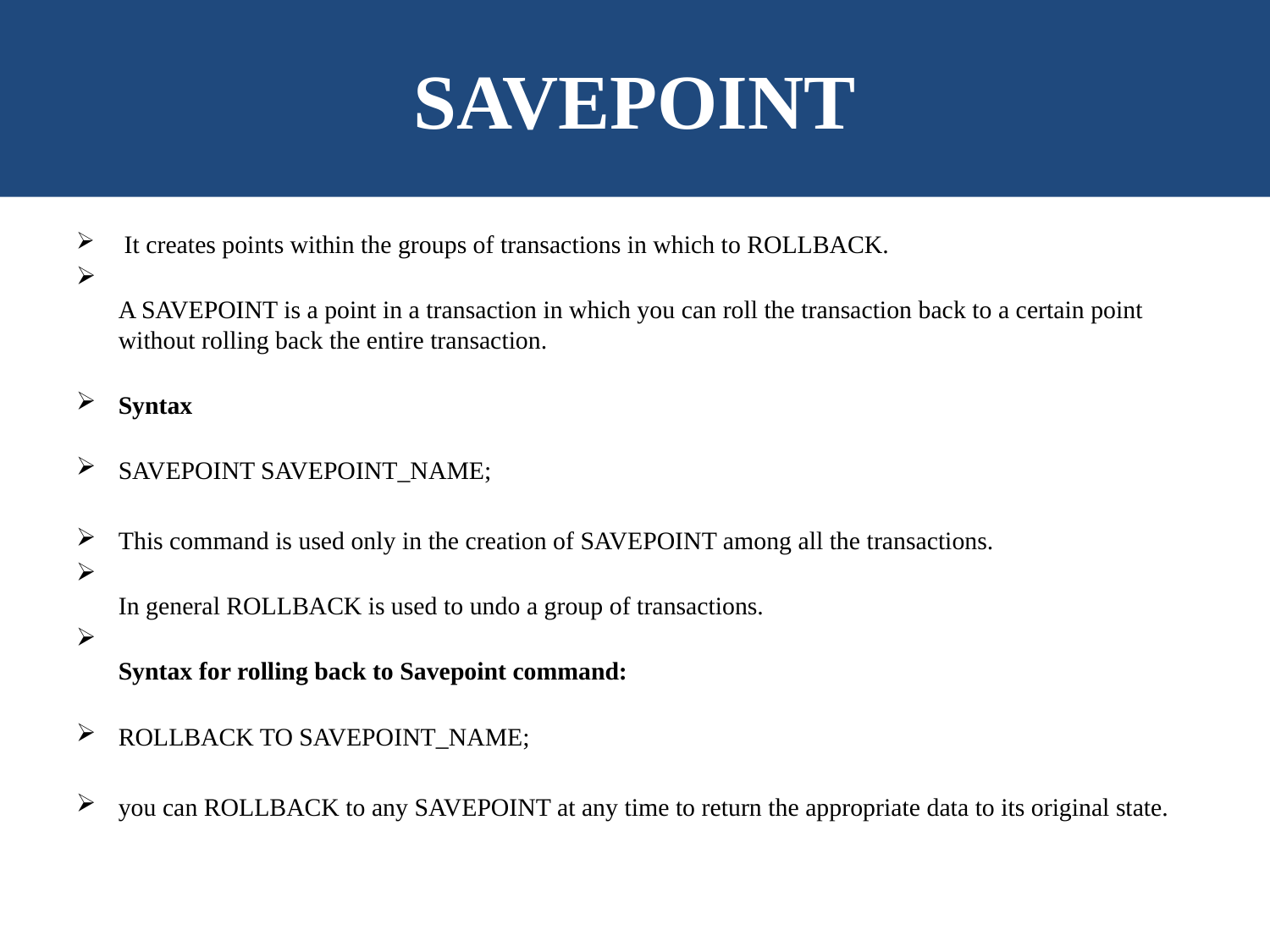

# SAVEPOINT
 It creates points within the groups of transactions in which to ROLLBACK.
A SAVEPOINT is a point in a transaction in which you can roll the transaction back to a certain point without rolling back the entire transaction.
Syntax
SAVEPOINT SAVEPOINT_NAME;

This command is used only in the creation of SAVEPOINT among all the transactions.
In general ROLLBACK is used to undo a group of transactions.
Syntax for rolling back to Savepoint command:
ROLLBACK TO SAVEPOINT_NAME;

you can ROLLBACK to any SAVEPOINT at any time to return the appropriate data to its original state.